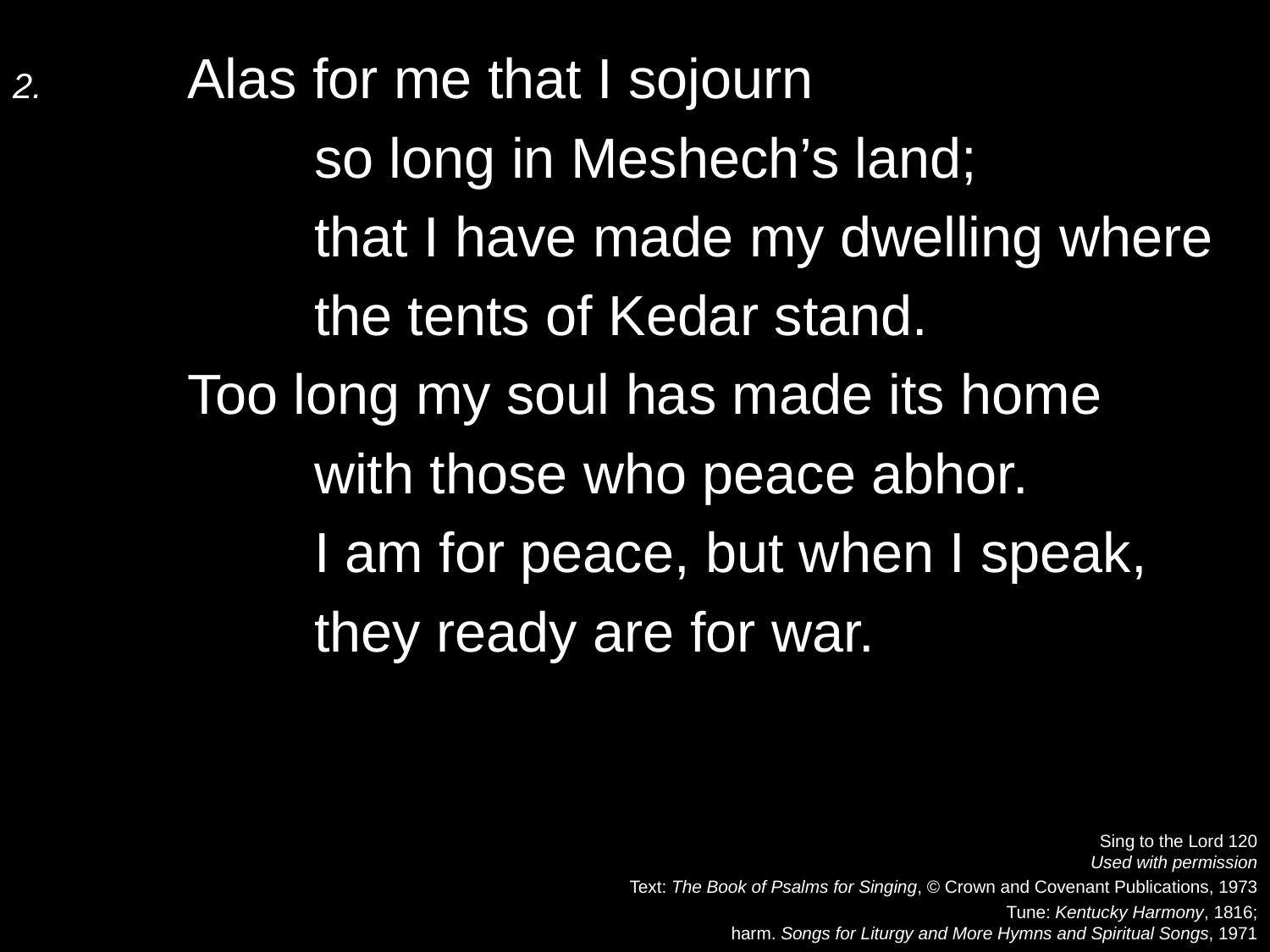

2.	Alas for me that I sojourn
		so long in Meshech’s land;
		that I have made my dwelling where
		the tents of Kedar stand.
	Too long my soul has made its home
		with those who peace abhor.
		I am for peace, but when I speak,
		they ready are for war.
Sing to the Lord 120
Used with permission
Text: The Book of Psalms for Singing, © Crown and Covenant Publications, 1973
Tune: Kentucky Harmony, 1816;
harm. Songs for Liturgy and More Hymns and Spiritual Songs, 1971